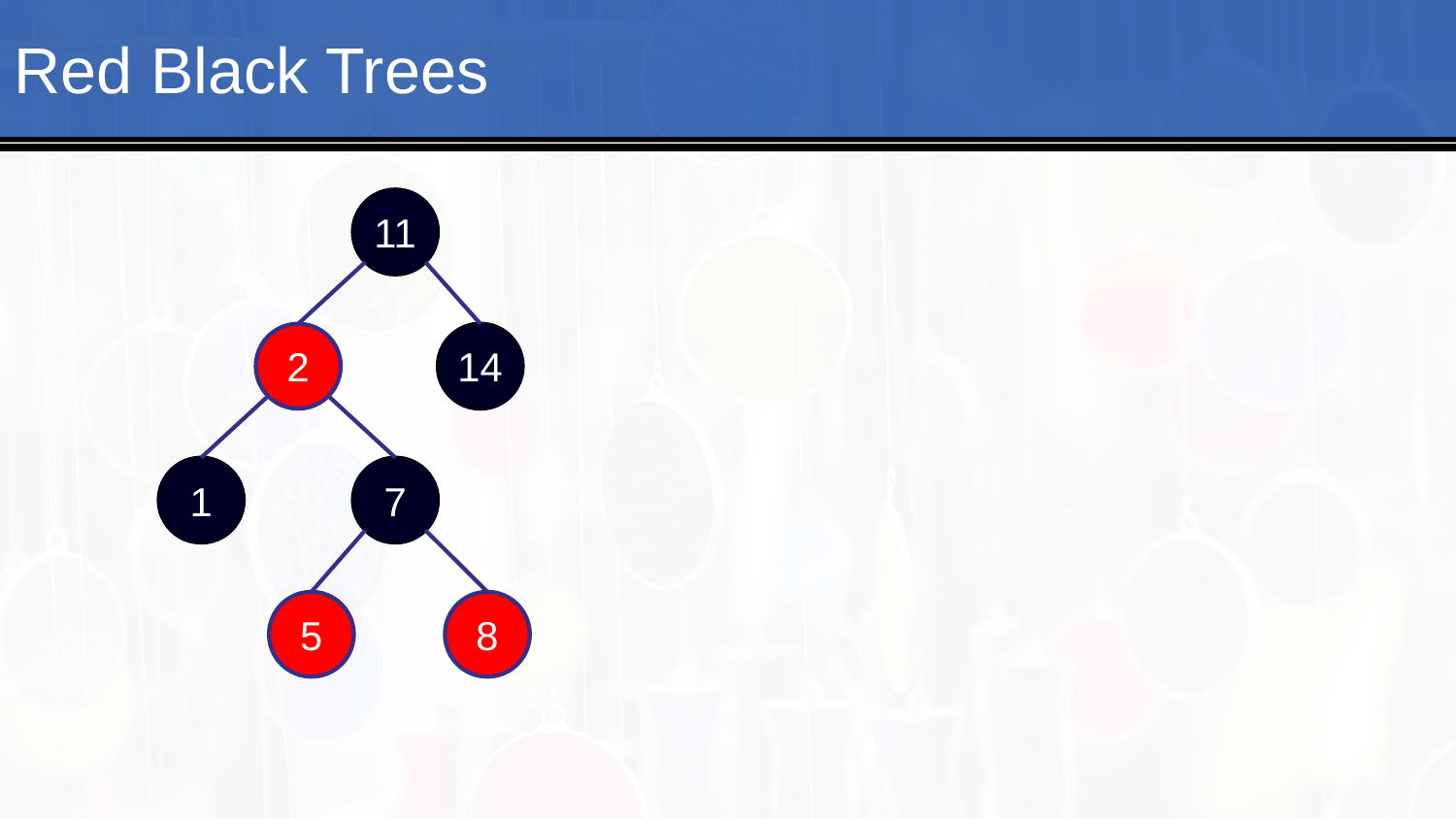

# 2
Red Black Trees
11
2
14
1
7
5
8